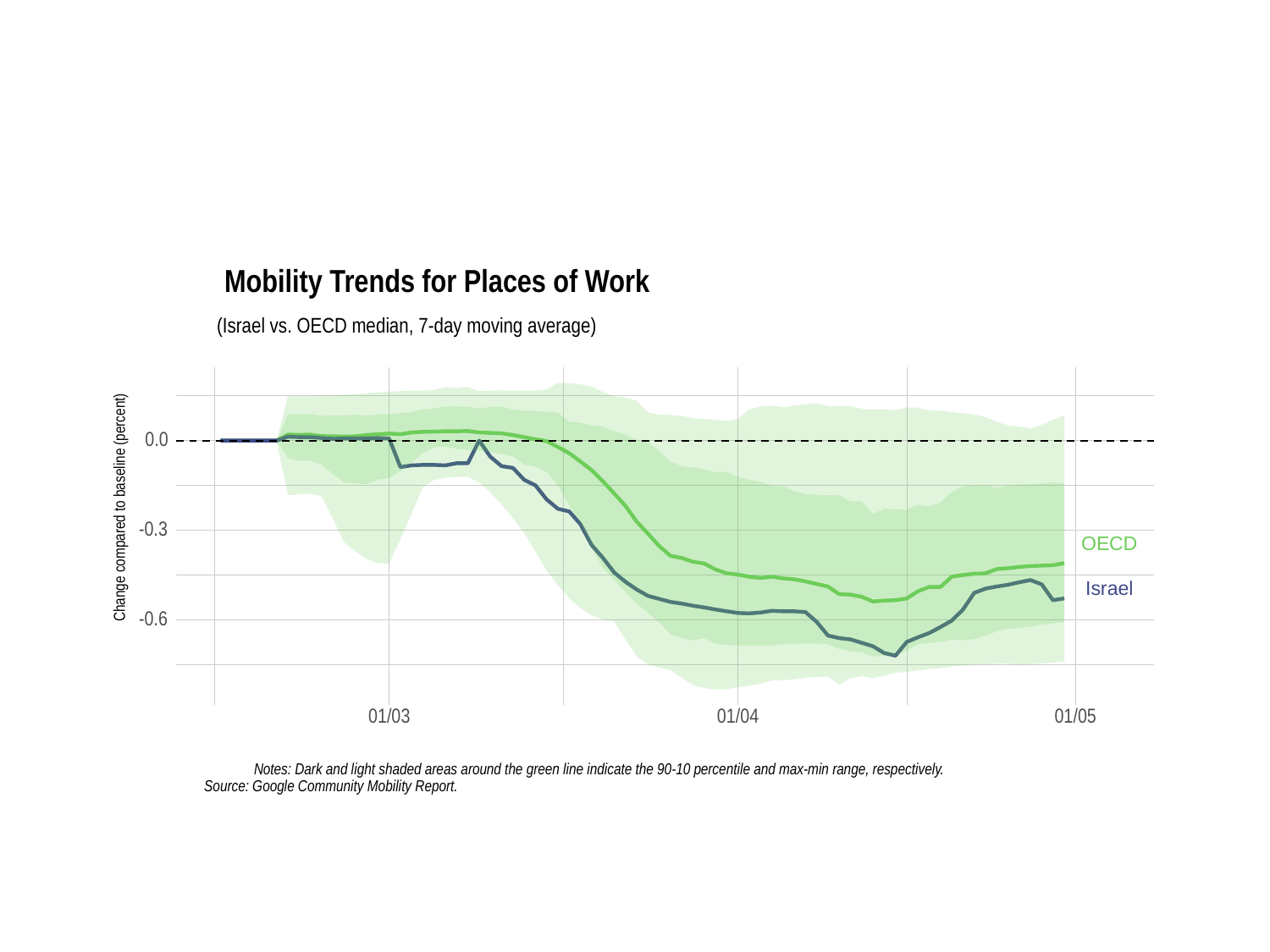

Mobility Trends for Places of Work
(Israel vs. OECD median, 7-day moving average)

0.0

Change compared to baseline (percent)
-0.3

OECD

Israel
-0.6

01/03
01/04
01/05
Notes: Dark and light shaded areas around the green line indicate the 90-10 percentile and max-min range, respectively.
Source: Google Community Mobility Report.